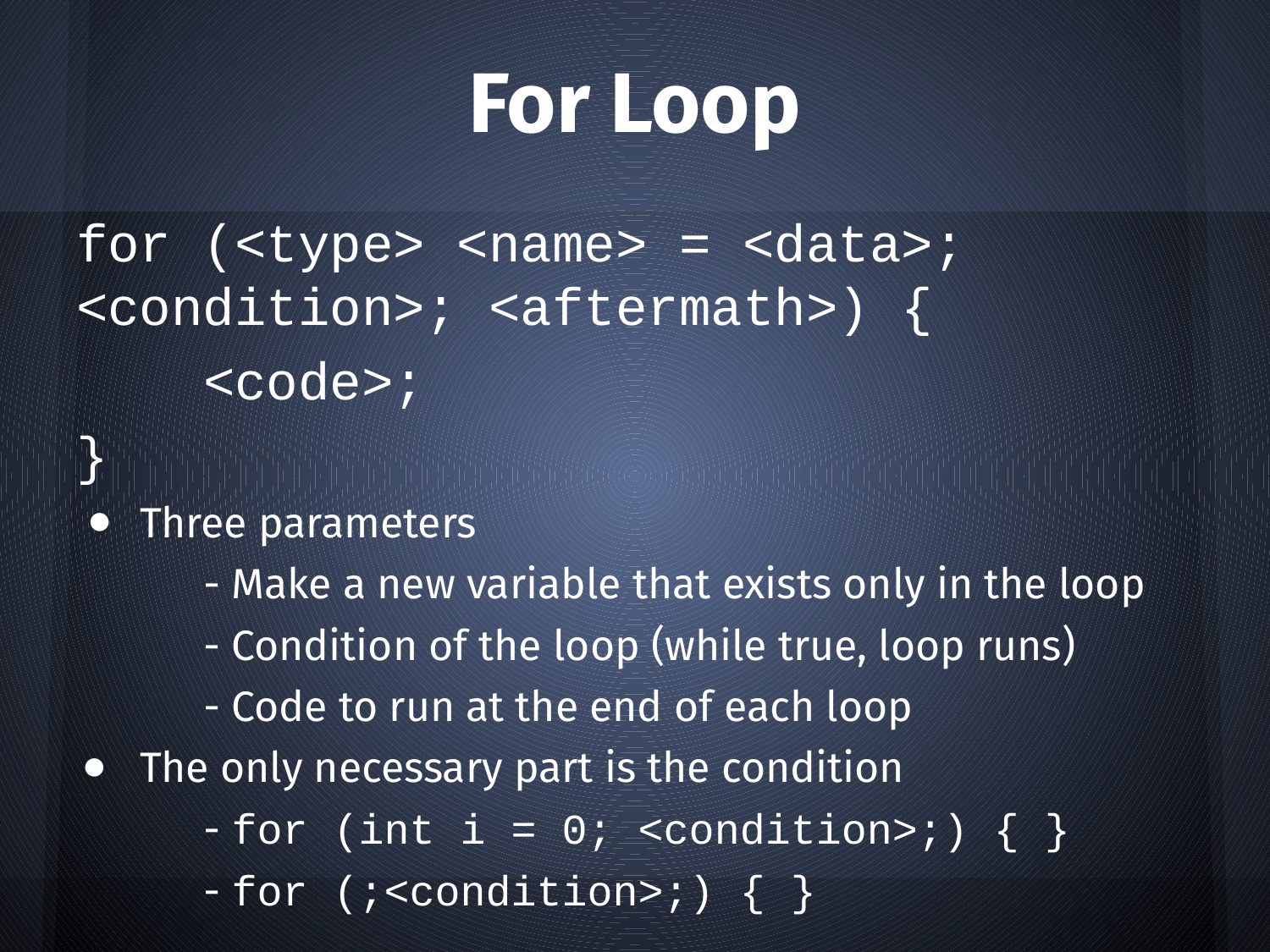

# For Loop
for (<type> <name> = <data>; <condition>; <aftermath>) {
	<code>;
}
Three parameters
	- Make a new variable that exists only in the loop
	- Condition of the loop (while true, loop runs)
	- Code to run at the end of each loop
The only necessary part is the condition
	- for (int i = 0; <condition>;) { }
	- for (;<condition>;) { }